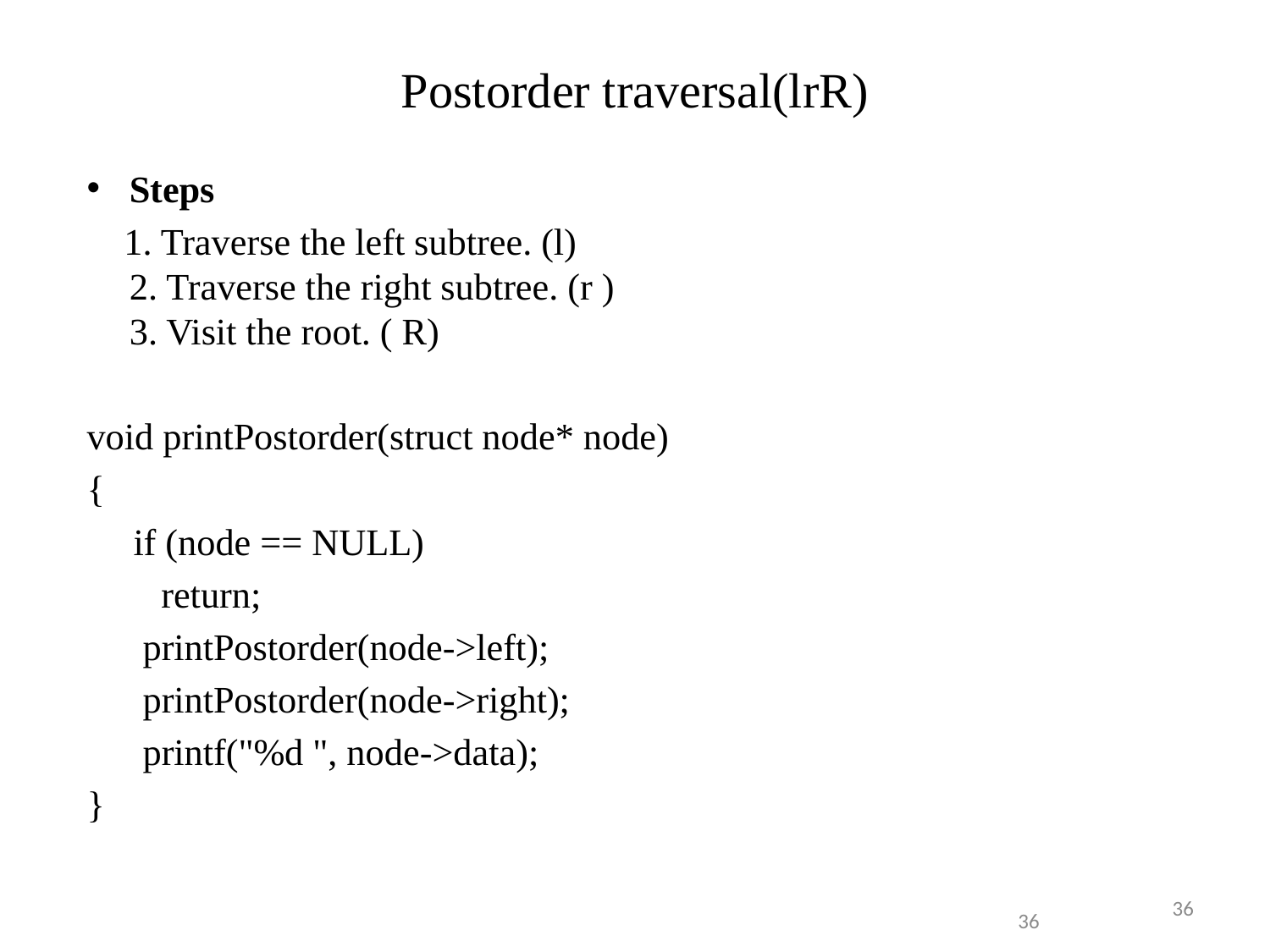

# Postorder traversal(lrR)
Steps
    1. Traverse the left subtree. (l)
2. Traverse the right subtree. (r )
3. Visit the root. ( R)

void printPostorder(struct node* node)
{
     if (node == NULL)
        return;
      printPostorder(node->left);
      printPostorder(node->right);
      printf("%d ", node->data);
}

36
36